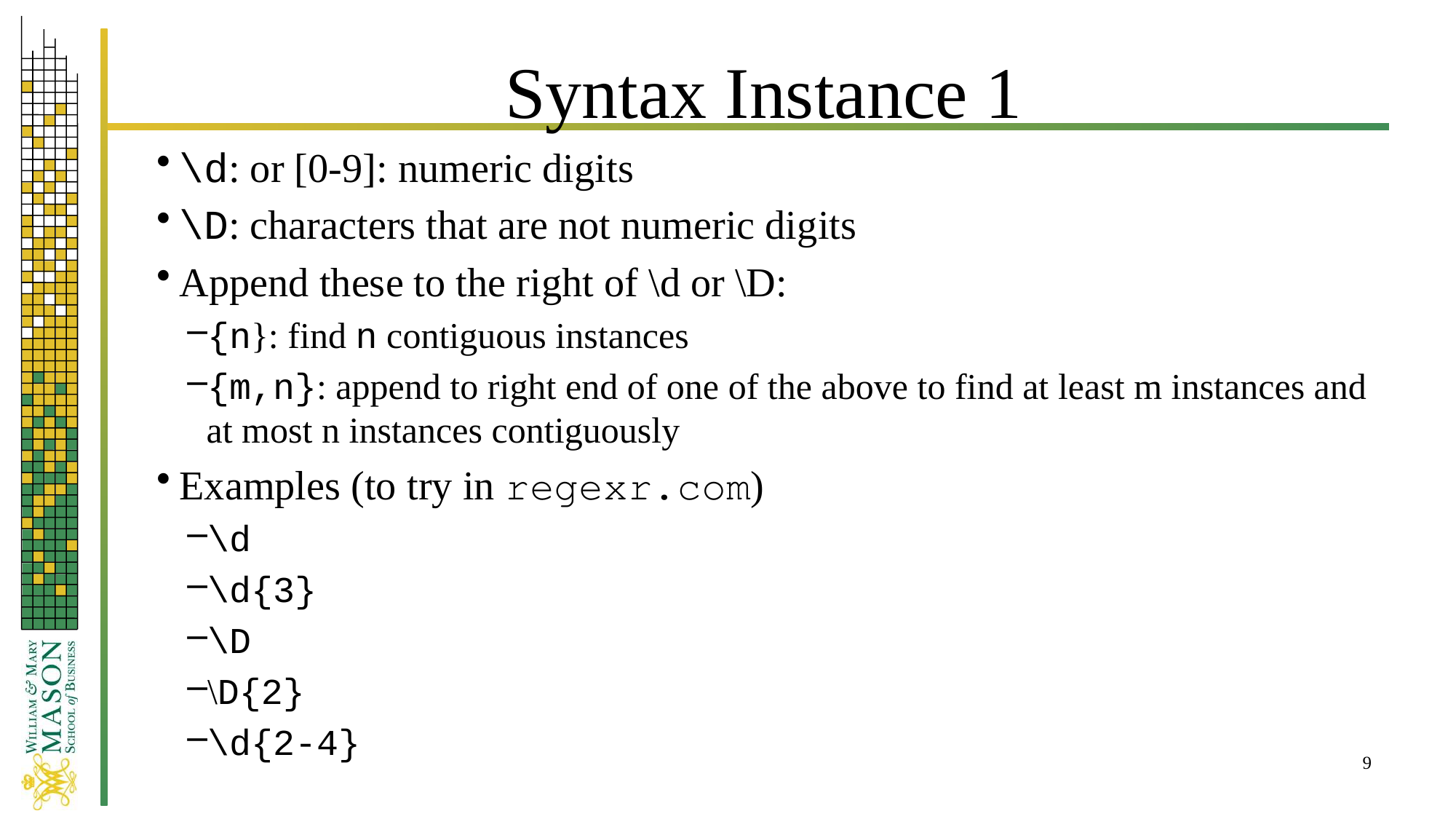

# Syntax Instance 1
\d: or [0-9]: numeric digits
\D: characters that are not numeric digits
Append these to the right of \d or \D:
{n}: find n contiguous instances
{m,n}: append to right end of one of the above to find at least m instances and at most n instances contiguously
Examples (to try in regexr.com)
\d
\d{3}
\D
\D{2}
\d{2-4}
9